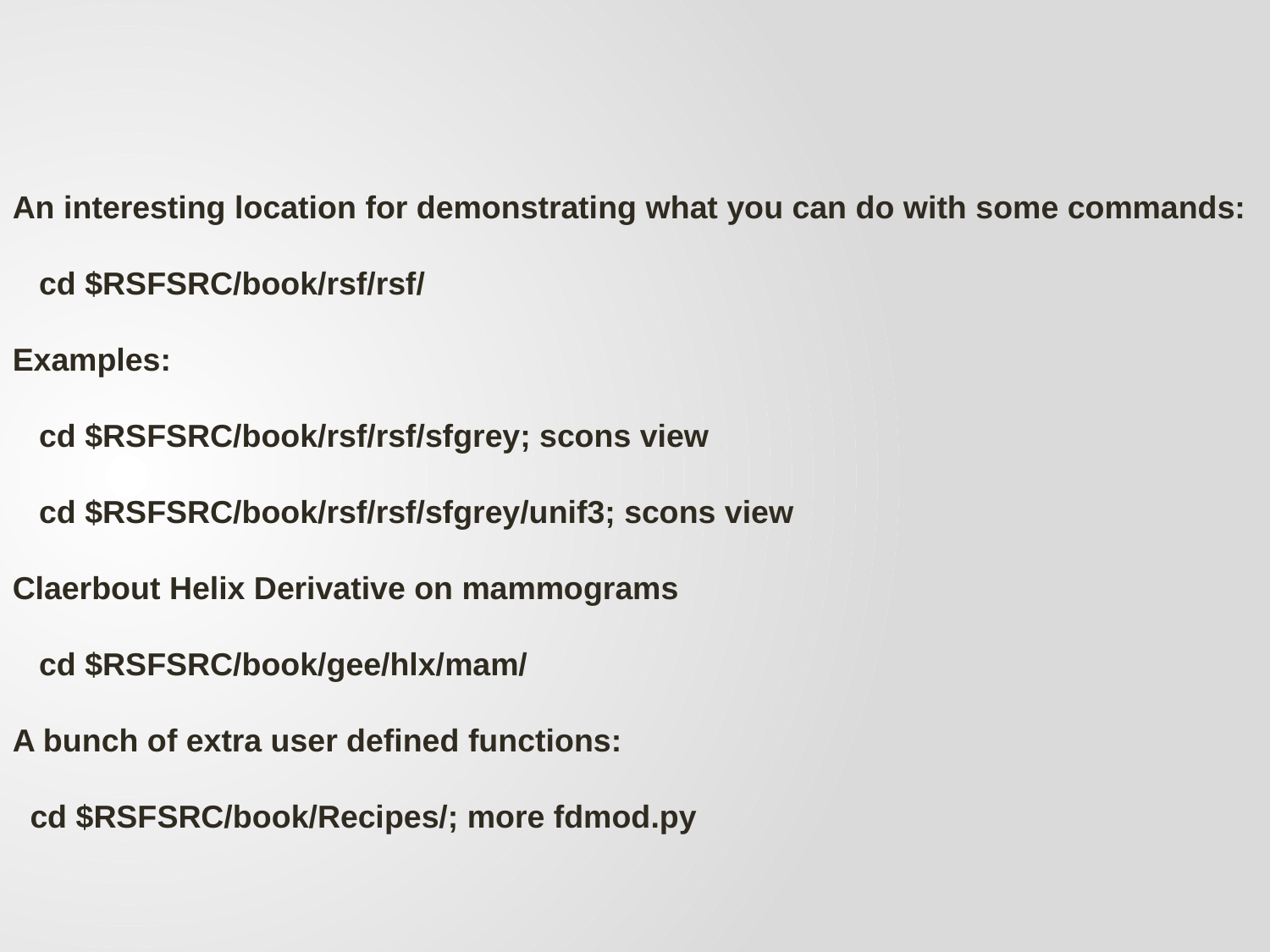

An interesting location for demonstrating what you can do with some commands:

   cd $RSFSRC/book/rsf/rsf/

Examples:

   cd $RSFSRC/book/rsf/rsf/sfgrey; scons view

   cd $RSFSRC/book/rsf/rsf/sfgrey/unif3; scons view

Claerbout Helix Derivative on mammograms

   cd $RSFSRC/book/gee/hlx/mam/

A bunch of extra user defined functions:

  cd $RSFSRC/book/Recipes/; more fdmod.py